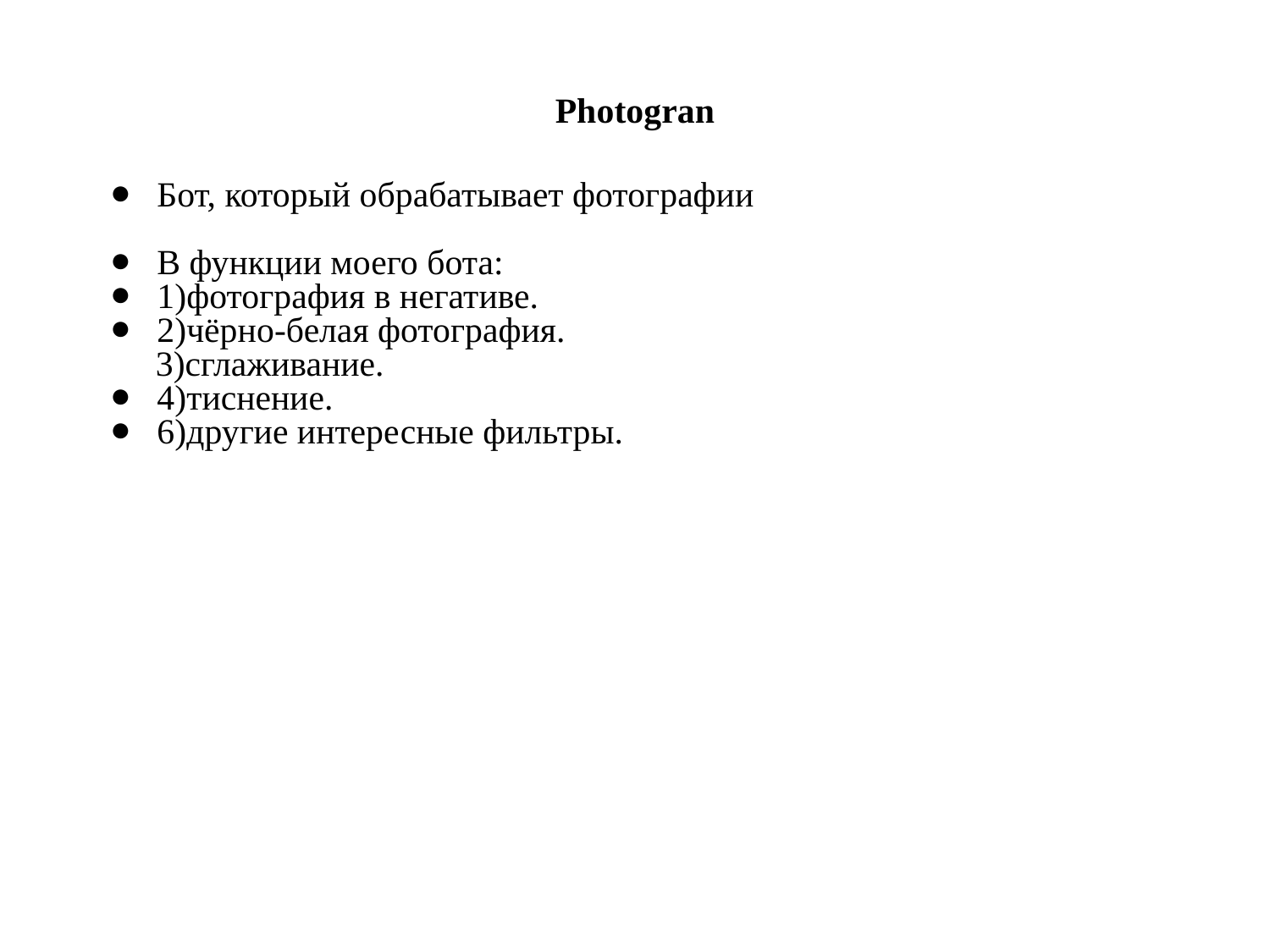

Photogran
Бот, который обрабатывает фотографии

В функции моего бота:
1)фотография в негативе.
2)чёрно-белая фотография.
       3)сглаживание.
4)тиснение.
6)другие интересные фильтры.